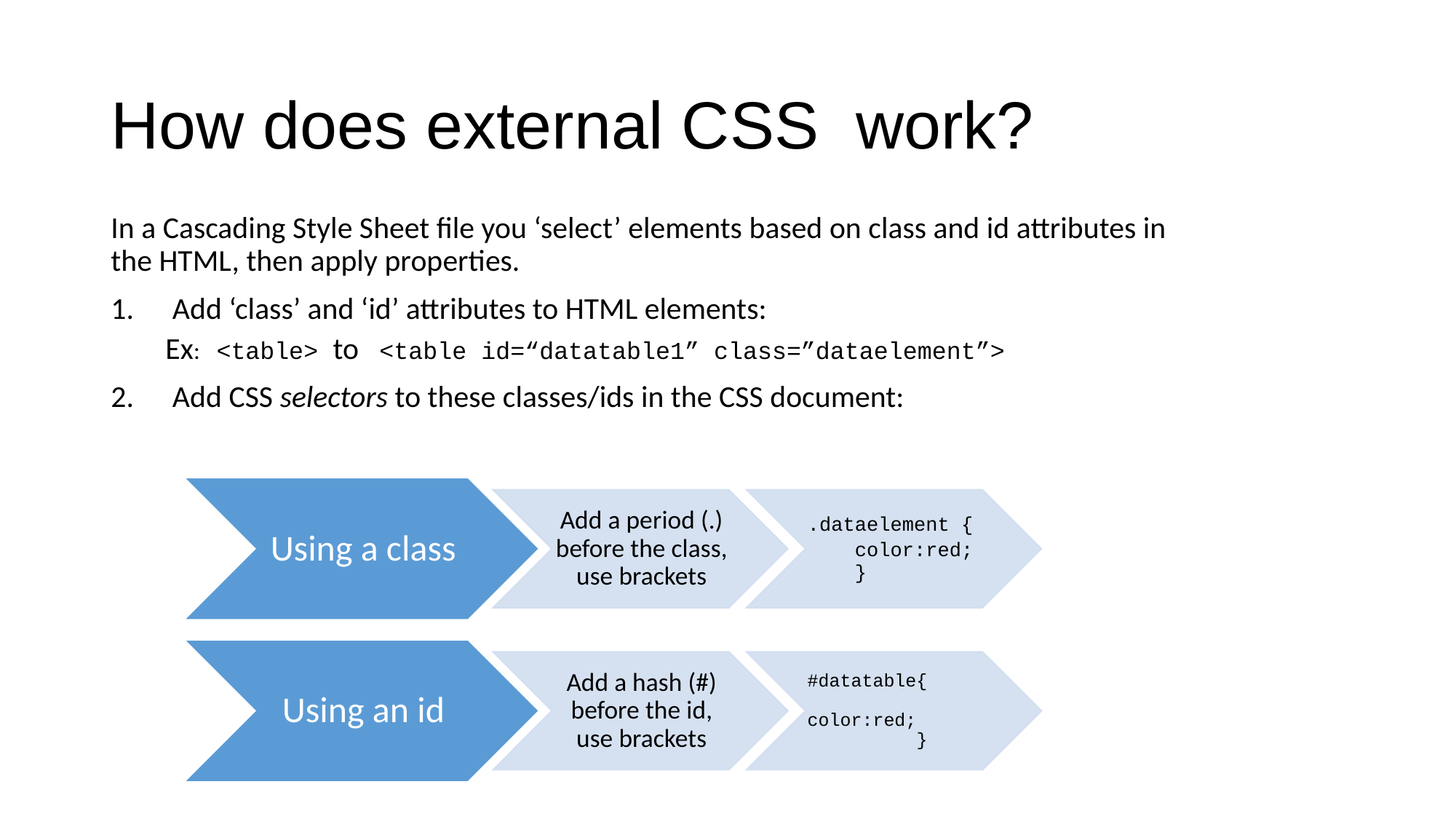

# How does external CSS  work?
In a Cascading Style Sheet file you ‘select’ elements based on class and id attributes in the HTML, then apply properties.
Add ‘class’ and ‘id’ attributes to HTML elements:
Ex:   <table> to   <table id=“datatable1” class=”dataelement”>
Add CSS selectors to these classes/ids in the CSS document:

Using a class
Add a period (.) before the class, use brackets
.dataelement {
    color:red;
    }
Using an id
Add a hash (#) before the id, use brackets
#datatable{	color:red;	}